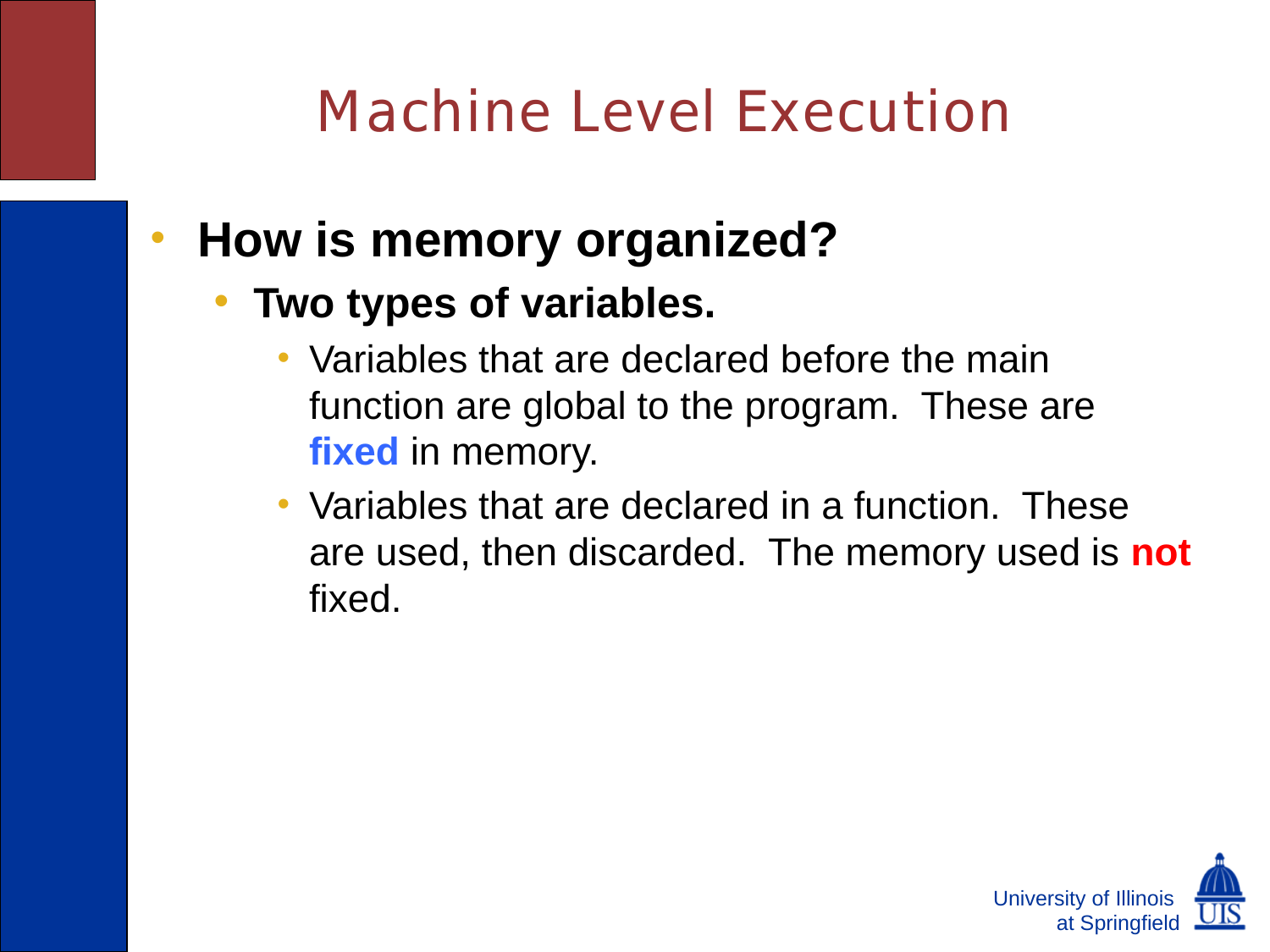

# Machine Level Execution
How is memory organized?
Two types of variables.
Variables that are declared before the main function are global to the program.  These are fixed in memory.
Variables that are declared in a function.  These are used, then discarded.  The memory used is not fixed.